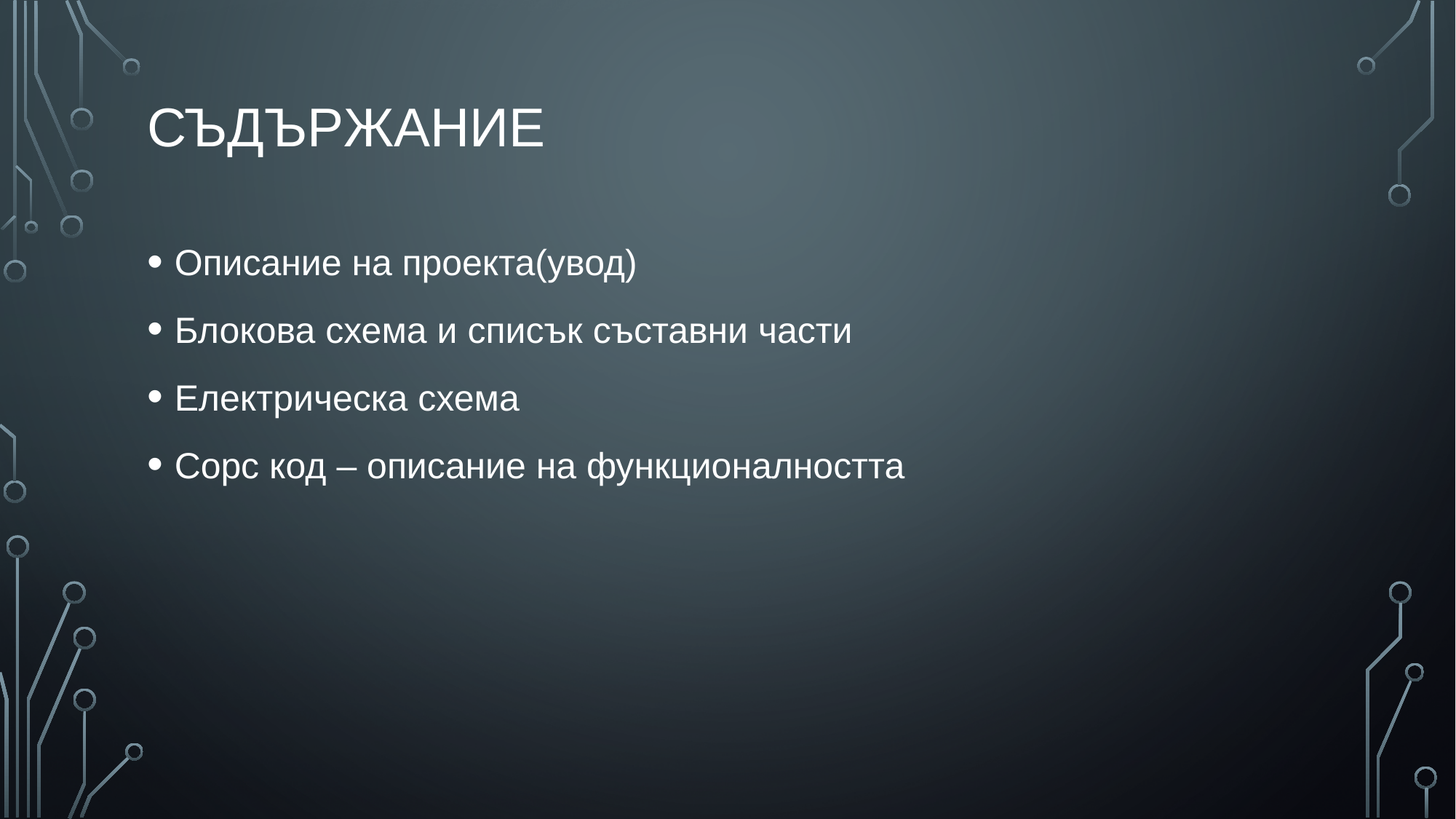

# Съдържание
Описание на проекта(увод)
Блокова схема и списък съставни части
Електрическа схема
Сорс код – описание на функционалността